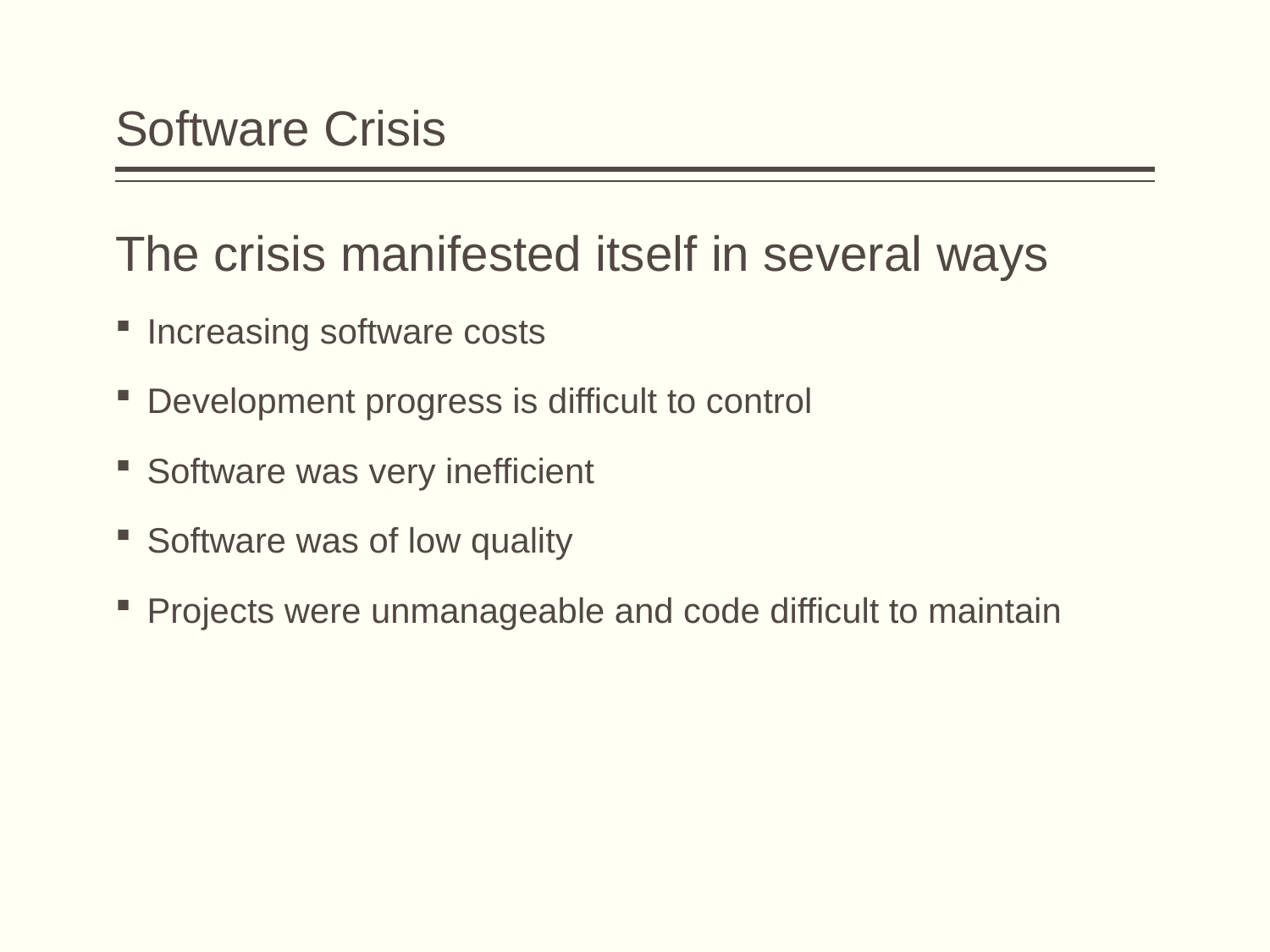

# Software Crisis
The crisis manifested itself in several ways
Increasing software costs
Development progress is difficult to control
Software was very inefficient
Software was of low quality
Projects were unmanageable and code difficult to maintain